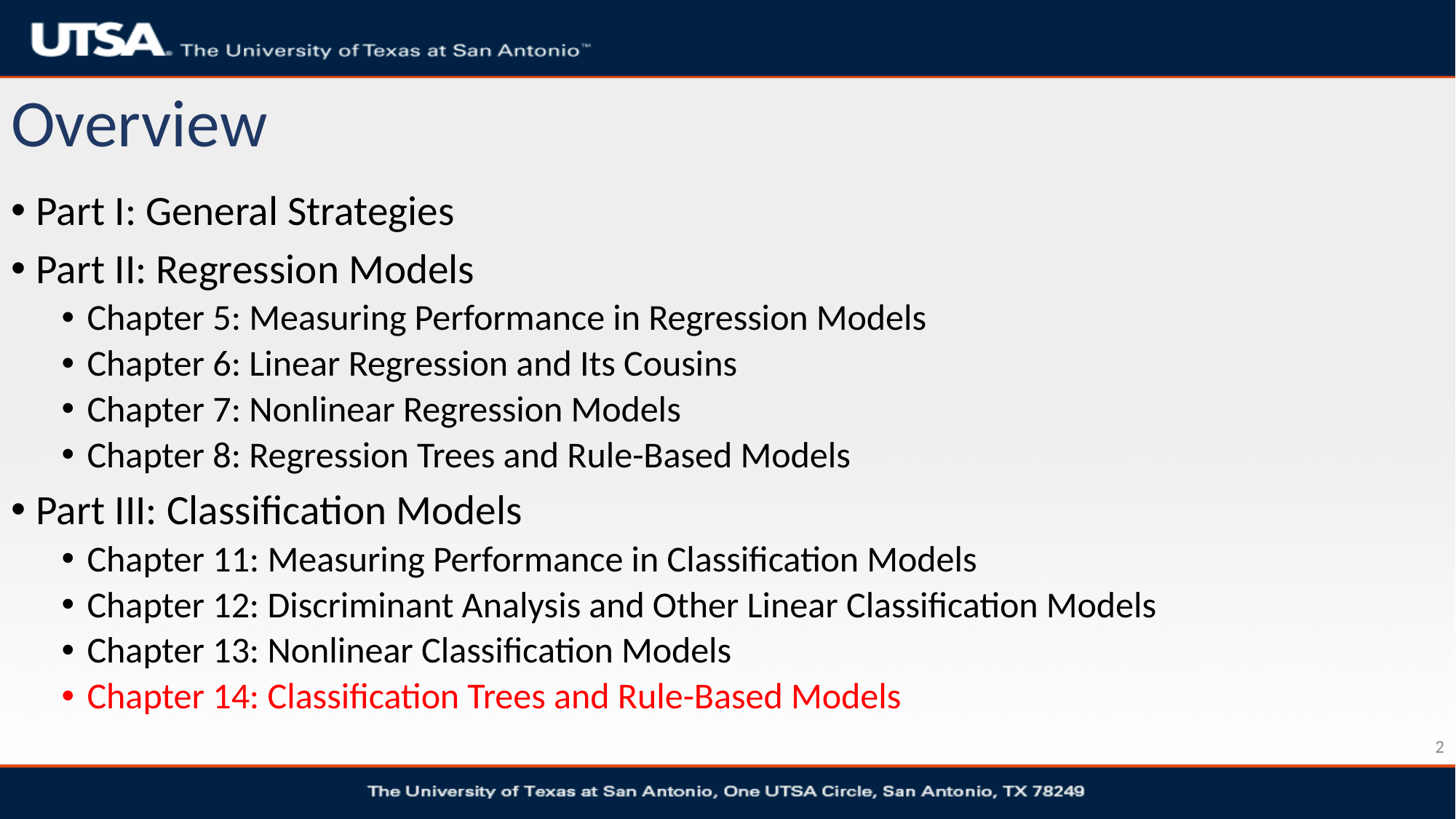

# Overview
Part I: General Strategies
Part II: Regression Models
Chapter 5: Measuring Performance in Regression Models
Chapter 6: Linear Regression and Its Cousins
Chapter 7: Nonlinear Regression Models
Chapter 8: Regression Trees and Rule-Based Models
Part III: Classification Models
Chapter 11: Measuring Performance in Classification Models
Chapter 12: Discriminant Analysis and Other Linear Classification Models
Chapter 13: Nonlinear Classification Models
Chapter 14: Classification Trees and Rule-Based Models
2